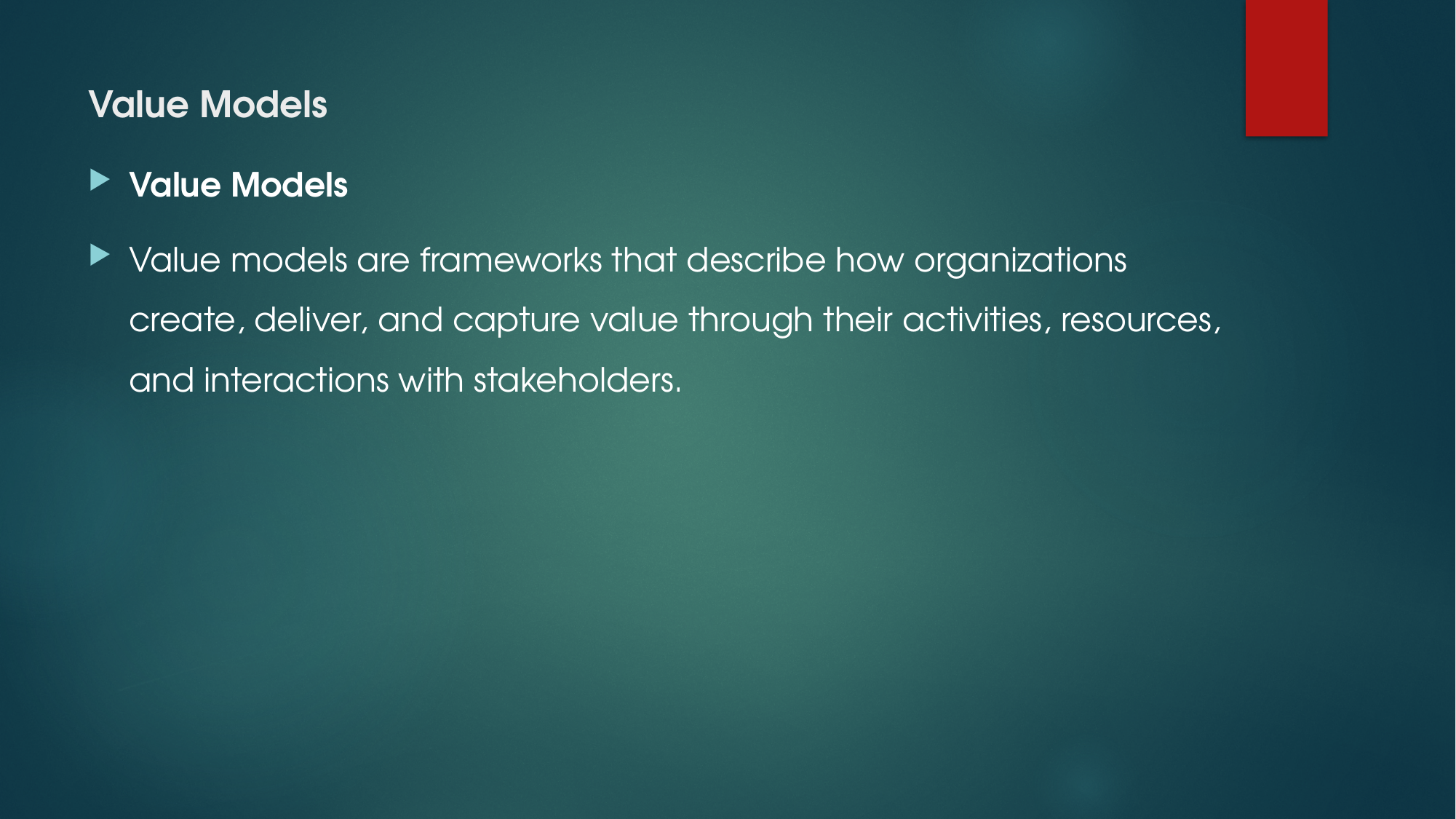

# Value Models
Value Models
Value models are frameworks that describe how organizations create, deliver, and capture value through their activities, resources, and interactions with stakeholders.